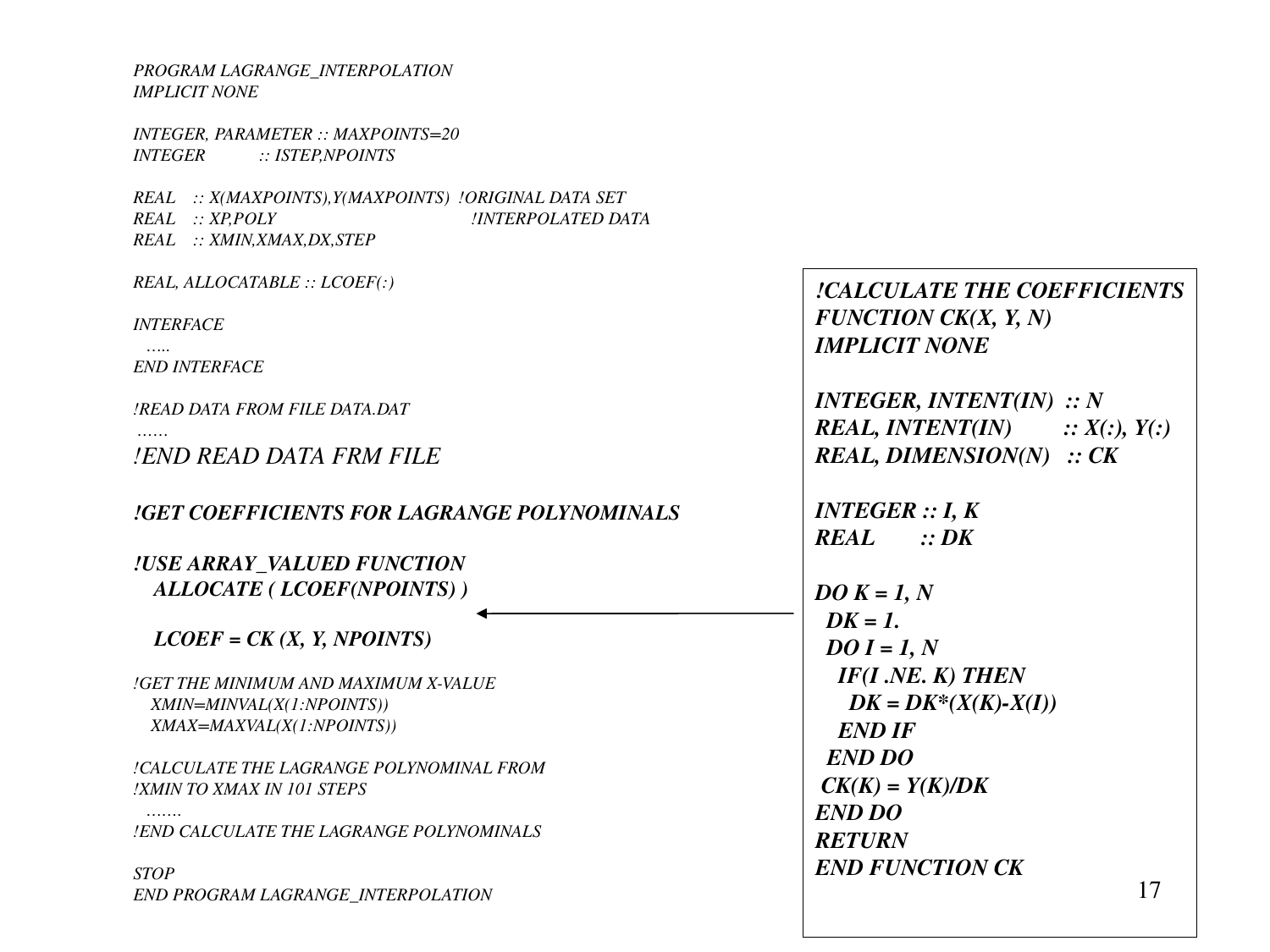

PROGRAM LAGRANGE_INTERPOLATION
IMPLICIT NONE

INTEGER, PARAMETER :: MAXPOINTS=20
INTEGER            :: ISTEP,NPOINTS

REAL    :: X(MAXPOINTS),Y(MAXPOINTS)  !ORIGINAL DATA SET
REAL    :: XP,POLY                                            !INTERPOLATED DATA
REAL    :: XMIN,XMAX,DX,STEP

REAL, ALLOCATABLE :: LCOEF(:)

INTERFACE
   …..
END INTERFACE

!READ DATA FROM FILE DATA.DAT
 ……
!END READ DATA FRM FILE

!GET COEFFICIENTS FOR LAGRANGE POLYNOMINALS

!USE ARRAY_VALUED FUNCTION
    ALLOCATE ( LCOEF(NPOINTS) )

    LCOEF = CK (X, Y, NPOINTS)

!GET THE MINIMUM AND MAXIMUM X-VALUE
    XMIN=MINVAL(X(1:NPOINTS))
    XMAX=MAXVAL(X(1:NPOINTS))

!CALCULATE THE LAGRANGE POLYNOMINAL FROM
!XMIN TO XMAX IN 101 STEPS
   …….
!END CALCULATE THE LAGRANGE POLYNOMINALS

STOP
END PROGRAM LAGRANGE_INTERPOLATION

!CALCULATE THE COEFFICIENTS
FUNCTION CK(X, Y, N)
IMPLICIT NONE

INTEGER, INTENT(IN)  :: N
REAL, INTENT(IN)         :: X(:), Y(:)
REAL, DIMENSION(N)   :: CK

INTEGER :: I, K
REAL        :: DK

DO K = 1, N
  DK = 1.
  DO I = 1, N
    IF(I .NE. K) THEN
      DK = DK*(X(K)-X(I))
    END IF
  END DO
 CK(K) = Y(K)/DK
END DO
RETURN
END FUNCTION CK

17